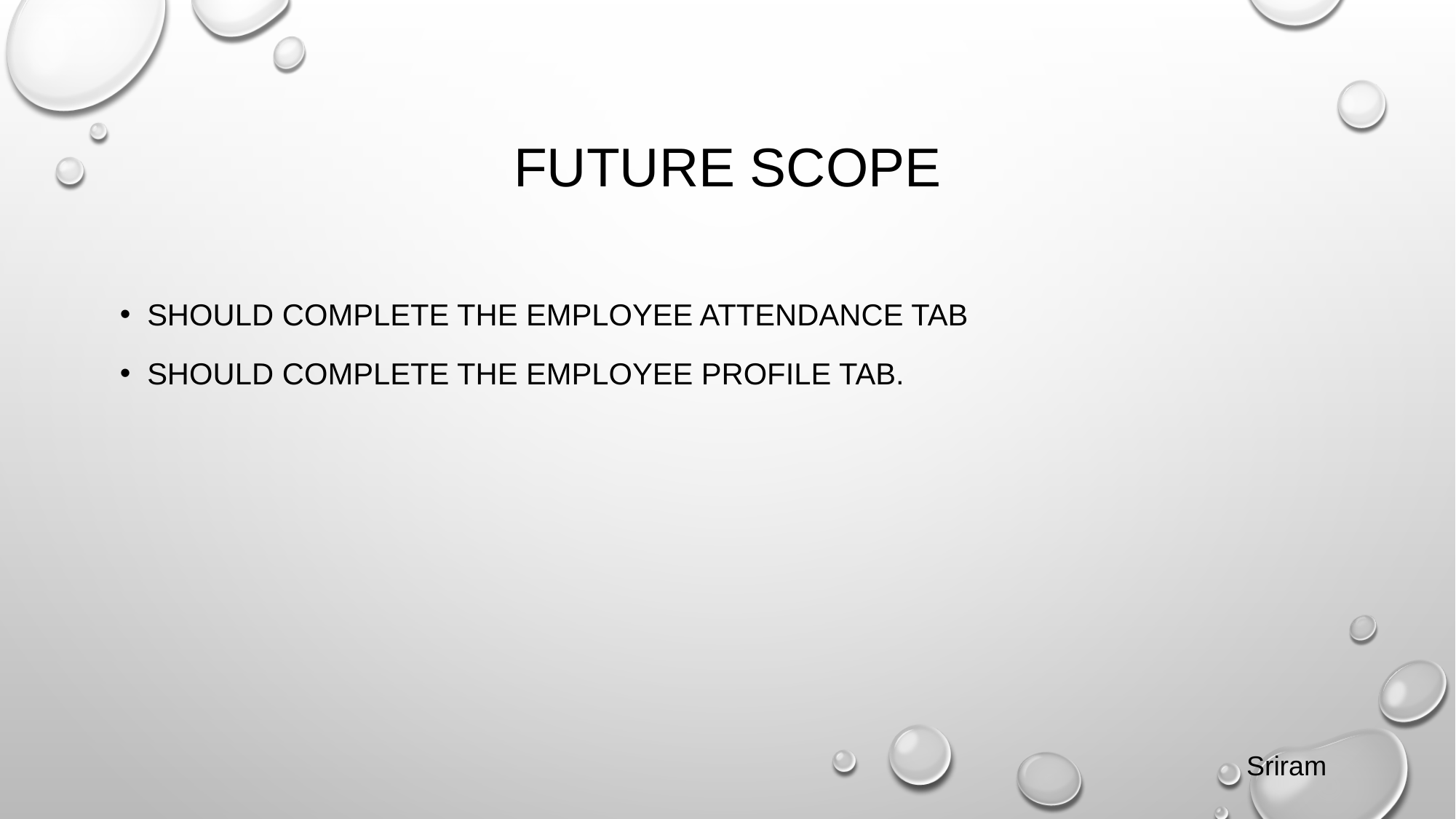

# Future Scope
Should complete the employee attendance Tab
Should complete the employee profile tab.

Sriram​